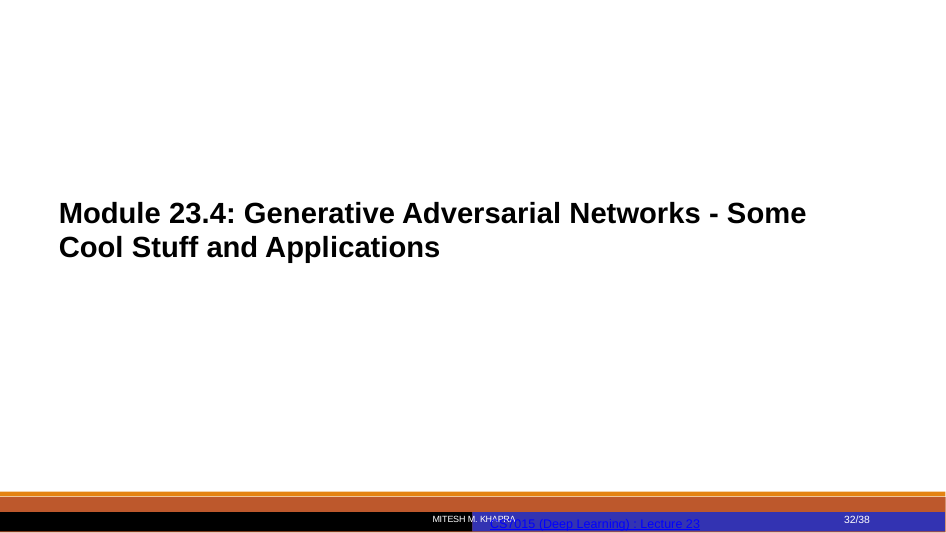

Module 23.4: Generative Adversarial Networks - Some Cool Stuff and Applications
MITESH M. KHAPRA
32/38

CS7015 (Deep Learning) : Lecture 23